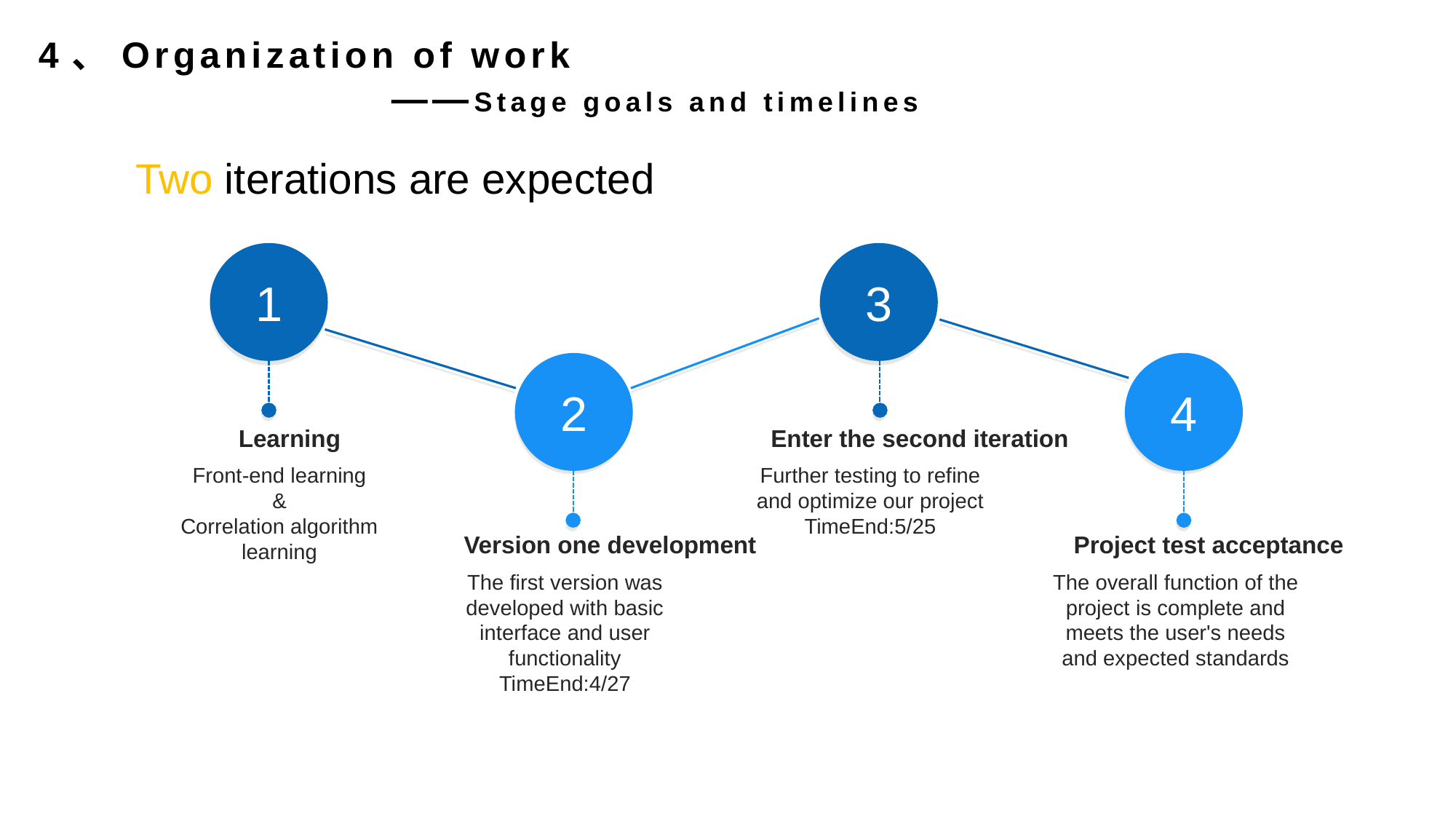

4、Organization of work
                        ——Stage goals and timelines
Two iterations are expected
1
3
2
4
   Learning
   Enter the second iteration
Front-end learning
&
Correlation algorithm learning

Further testing to refine and optimize our project
TimeEnd:5/25
   Version one development
   Project test acceptance
The first version was developed with basic interface and user functionality
TimeEnd:4/27
The overall function of the project is complete and meets the user's needs and expected standards